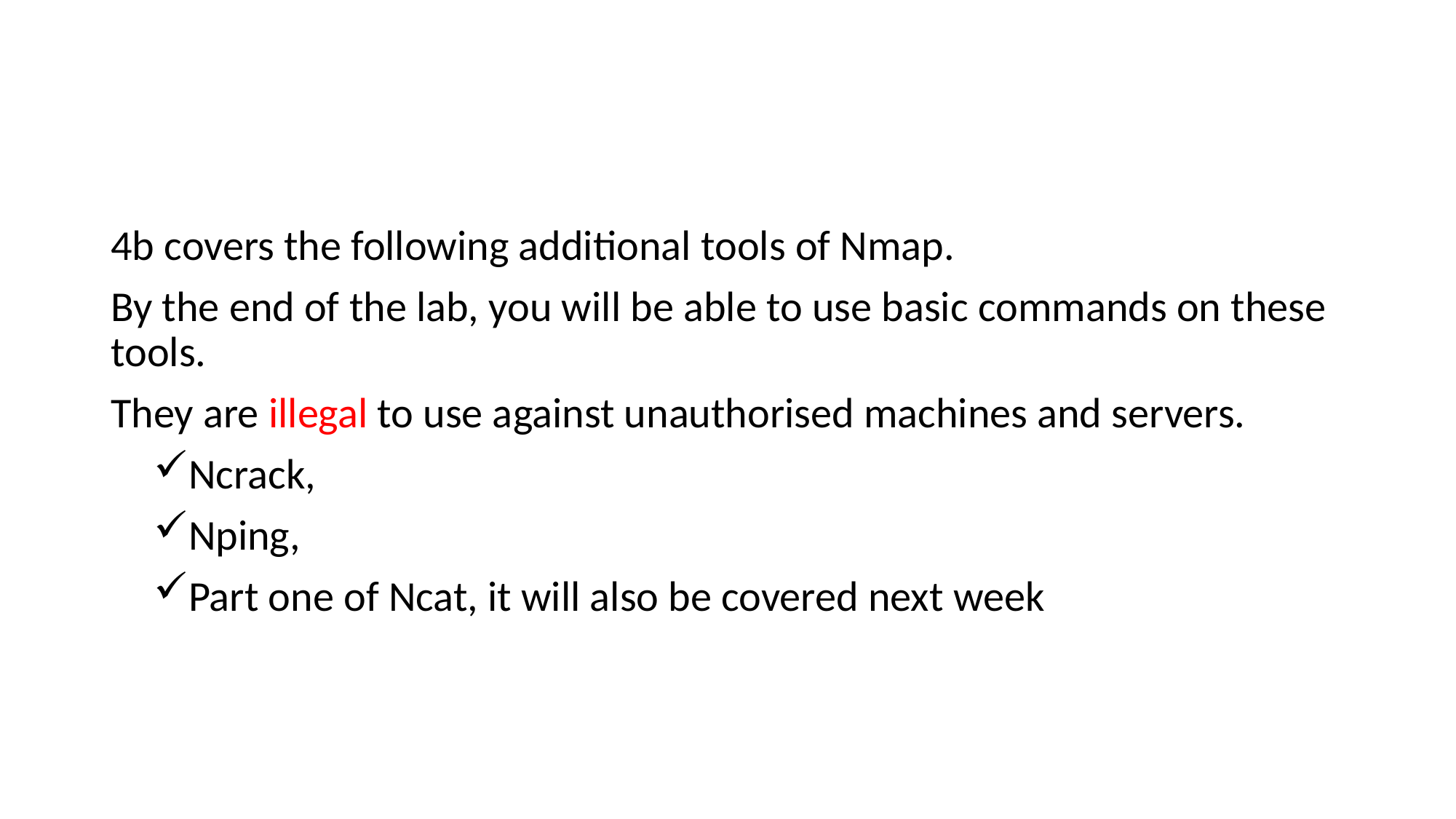

4b covers the following additional tools of Nmap.
By the end of the lab, you will be able to use basic commands on these tools.
They are illegal to use against unauthorised machines and servers.
Ncrack,
Nping,
Part one of Ncat, it will also be covered next week